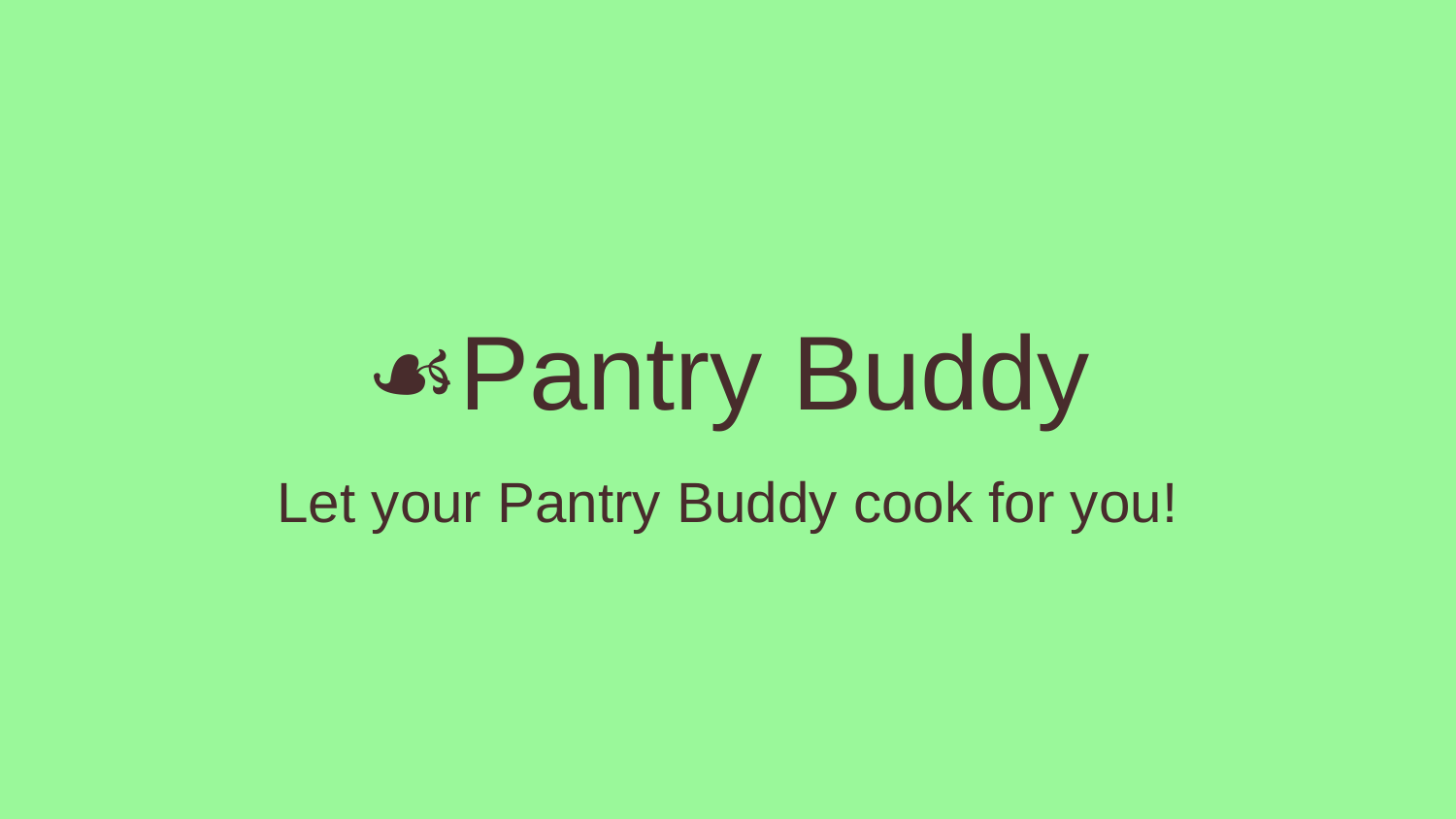

# ☙Pantry Buddy
Let your Pantry Buddy cook for you!